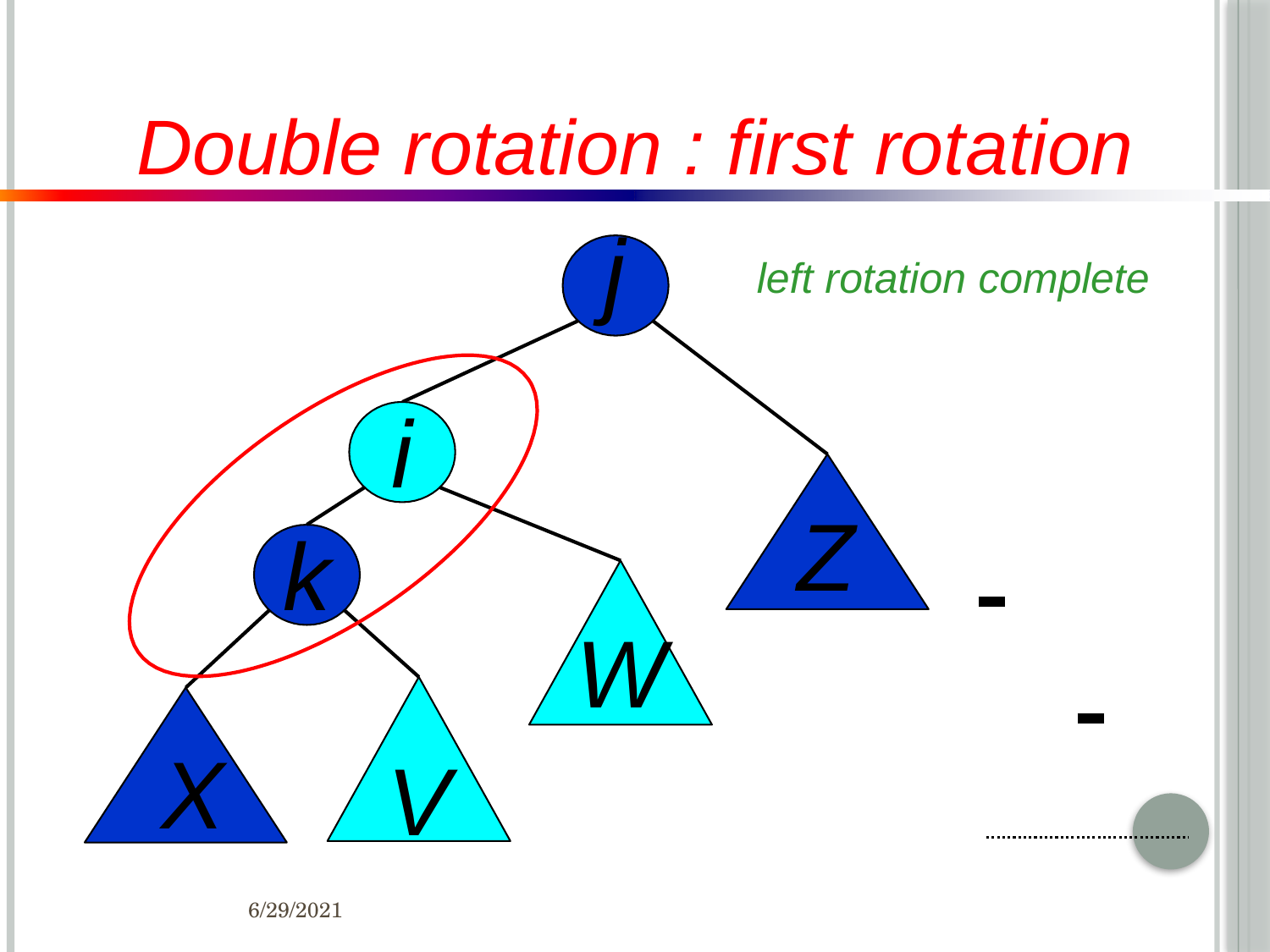

Double rotation : first rotation

j

left rotation complete

i

Z

k

W

X
V

6/29/2021